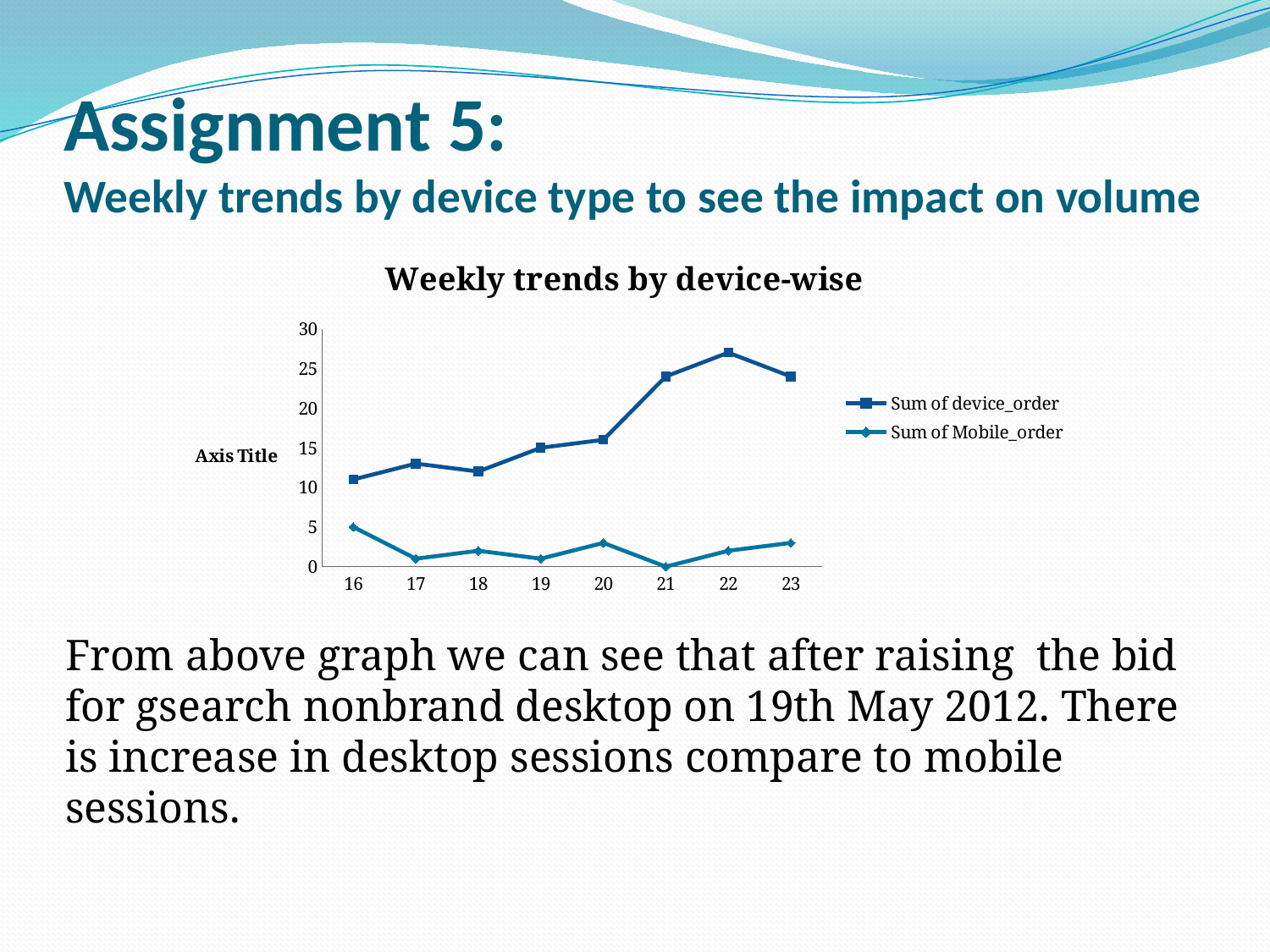

# Assignment 5: Weekly trends by device type to see the impact on volume

### Chart: Weekly trends by device-wise

| Category | Sum of device_order | Sum of Mobile_order |
|---|---|---|
| 16 | 11.0 | 5.0 |
| 17 | 13.0 | 1.0 |
| 18 | 12.0 | 2.0 |
| 19 | 15.0 | 1.0 |
| 20 | 16.0 | 3.0 |
| 21 | 24.0 | 0.0 |
| 22 | 27.0 | 2.0 |
| 23 | 24.0 | 3.0 |

From above graph we can see that after raising  the bid for gsearch nonbrand desktop on 19th May 2012. There is increase in desktop sessions compare to mobile sessions.